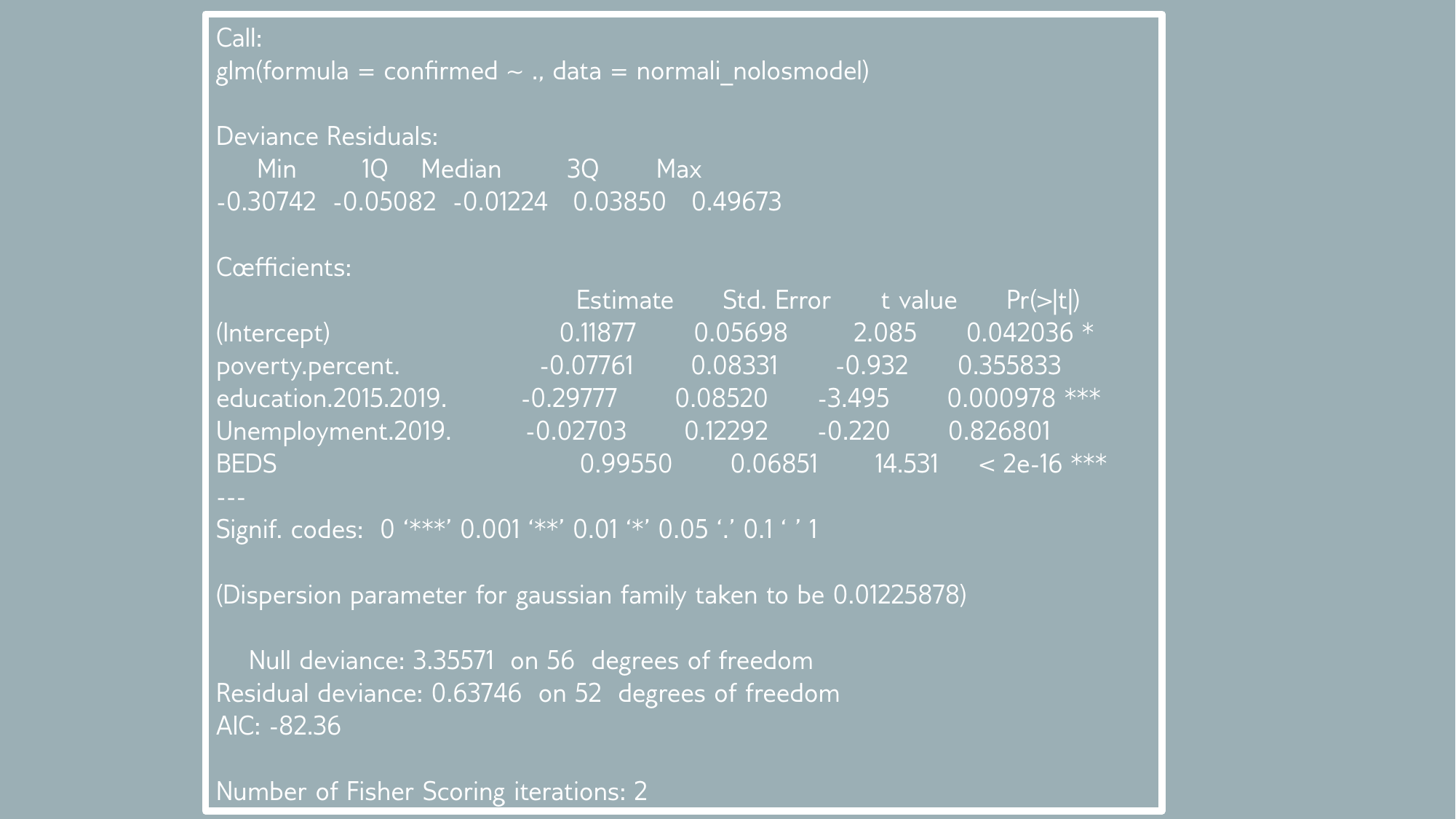

Call:
glm(formula = confirmed ~ ., data = normali_nolosmodel)

Deviance Residuals:
     Min        1Q    Median        3Q       Max
-0.30742  -0.05082  -0.01224   0.03850   0.49673

Coefficients:
                                            Estimate      Std. Error      t value      Pr(>|t|)
(Intercept)                            0.11877       0.05698        2.085      0.042036 *
poverty.percent.                 -0.07761       0.08331       -0.932      0.355833
education.2015.2019.         -0.29777       0.08520      -3.495       0.000978 ***
Unemployment.2019.         -0.02703       0.12292      -0.220       0.826801
BEDS                                     0.99550       0.06851       14.531     < 2e-16 ***
---
Signif. codes:  0 ‘***’ 0.001 ‘**’ 0.01 ‘*’ 0.05 ‘.’ 0.1 ‘ ’ 1

(Dispersion parameter for gaussian family taken to be 0.01225878)

    Null deviance: 3.35571  on 56  degrees of freedom
Residual deviance: 0.63746  on 52  degrees of freedom
AIC: -82.36

Number of Fisher Scoring iterations: 2